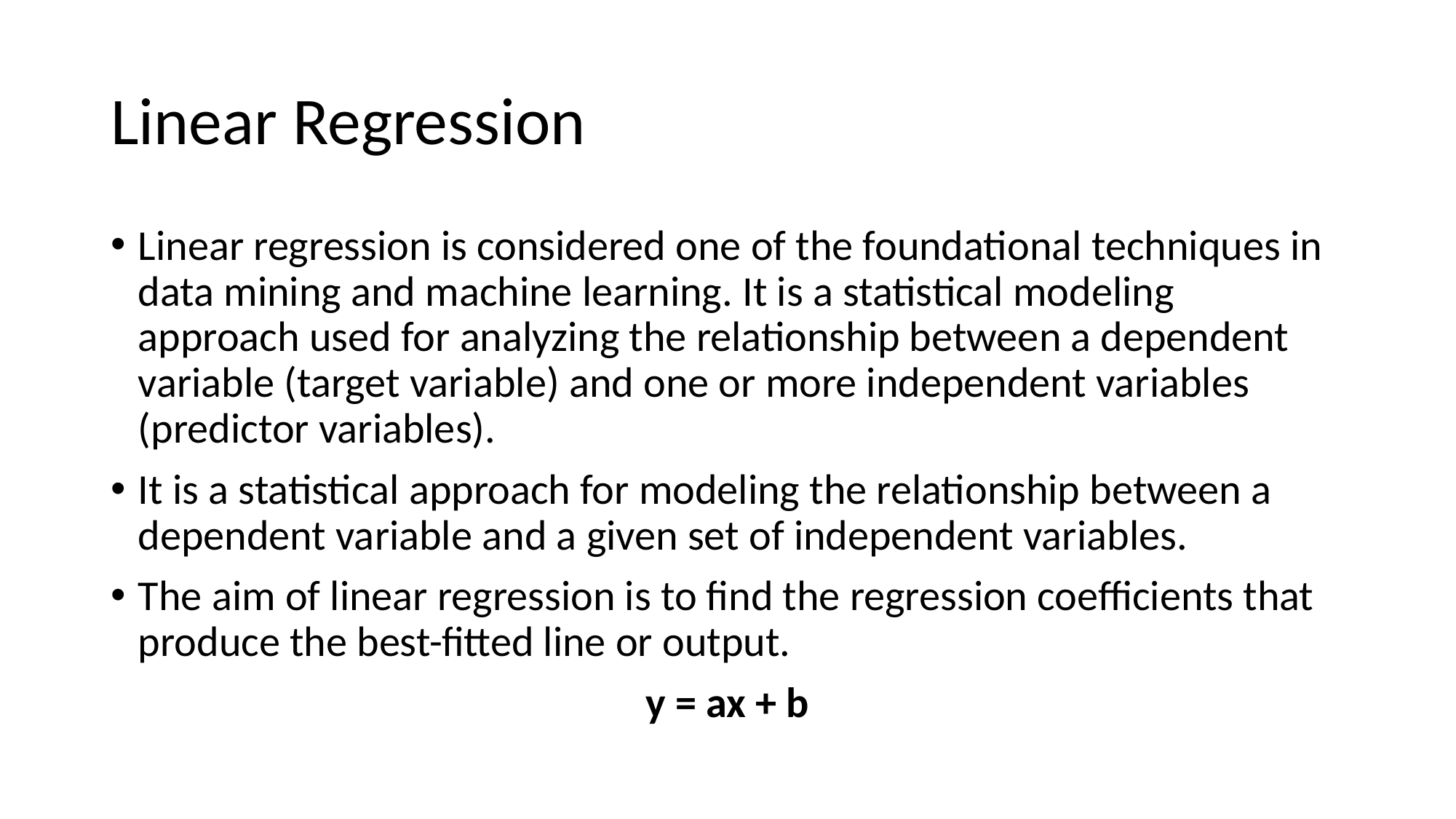

# Linear Regression
Linear regression is considered one of the foundational techniques in data mining and machine learning. It is a statistical modeling approach used for analyzing the relationship between a dependent variable (target variable) and one or more independent variables (predictor variables).
It is a statistical approach for modeling the relationship between a dependent variable and a given set of independent variables.
The aim of linear regression is to find the regression coefficients that produce the best-fitted line or output.
y = ax + b